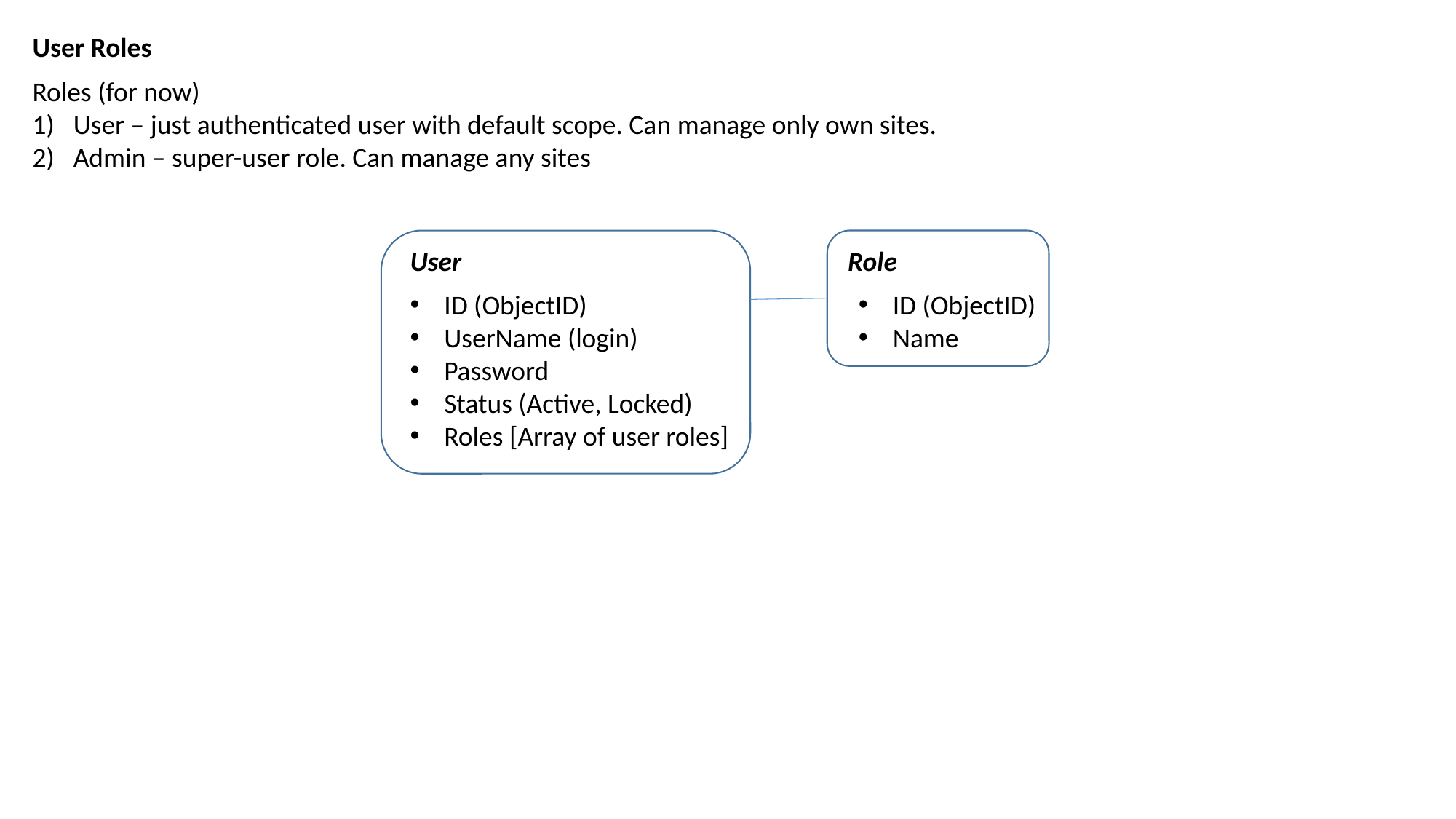

User Roles
Roles (for now)
User – just authenticated user with default scope. Can manage only own sites.
Admin – super-user role. Can manage any sites

User
Role
ID (ObjectID)
UserName (login)
Password
Status (Active, Locked)
Roles [Array of user roles]
ID (ObjectID)
Name